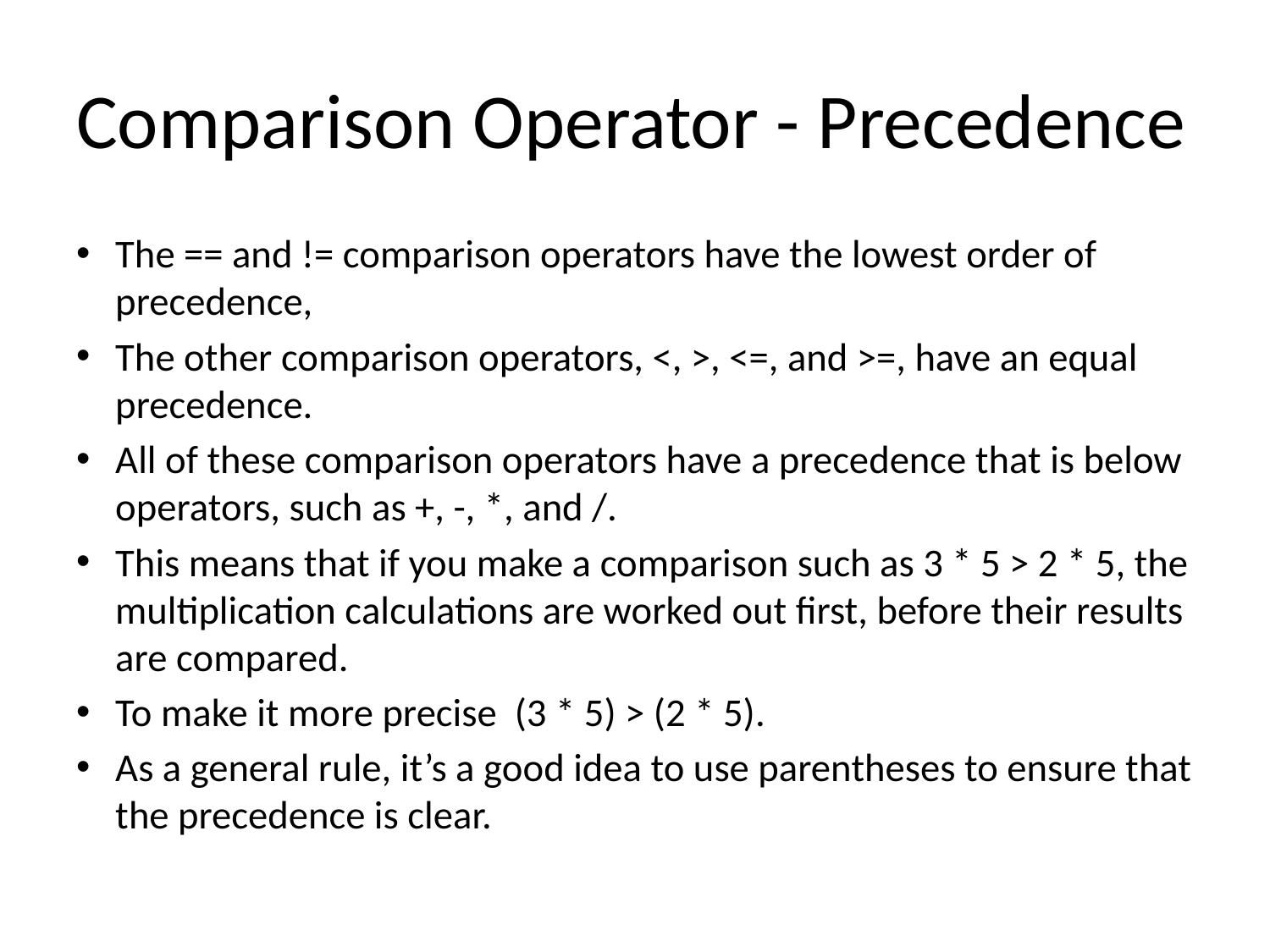

# Comparison Operator - Precedence
The == and != comparison operators have the lowest order of precedence,
The other comparison operators, <, >, <=, and >=, have an equal precedence.
All of these comparison operators have a precedence that is below operators, such as +, -, *, and /.
This means that if you make a comparison such as 3 * 5 > 2 * 5, the multiplication calculations are worked out first, before their results are compared.
To make it more precise  (3 * 5) > (2 * 5).
As a general rule, it’s a good idea to use parentheses to ensure that the precedence is clear.